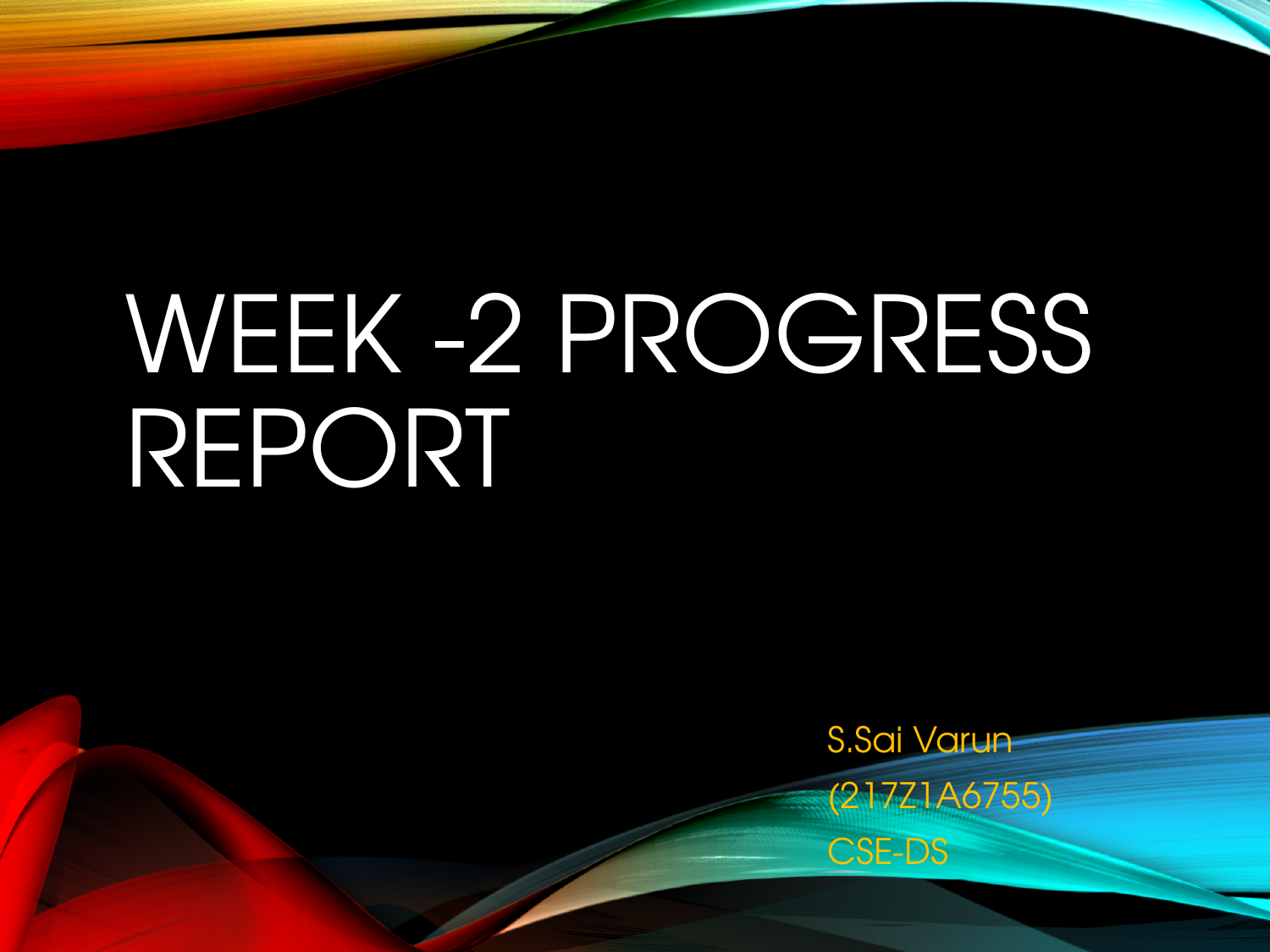

# WEEK -2 PROGRESS REPORT
S.Sai Varun
(217Z1A6755)
CSE-DS